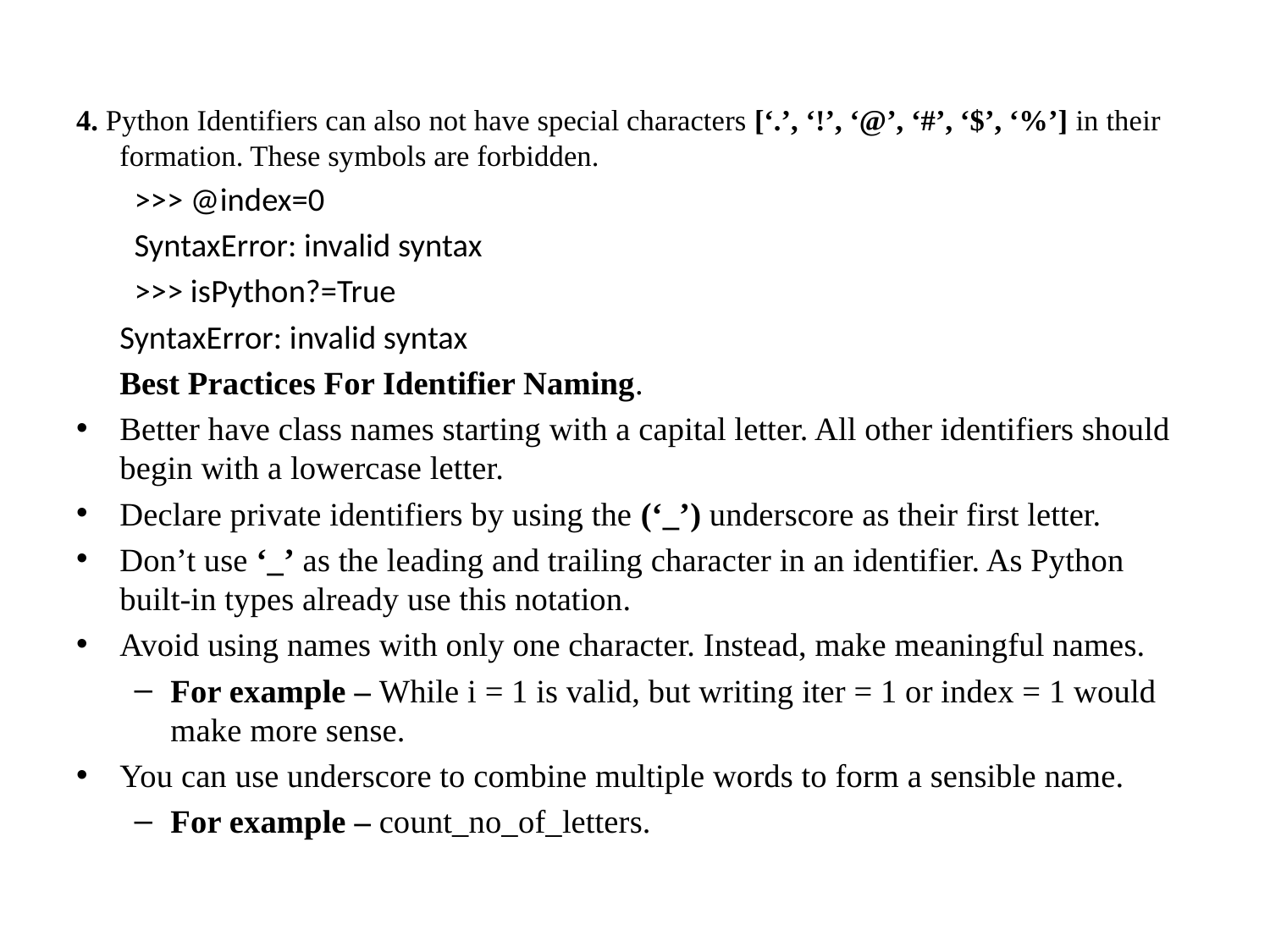

4. Python Identifiers can also not have special characters [‘.’, ‘!’, ‘@’, ‘#’, ‘$’, ‘%’] in their formation. These symbols are forbidden.
>>> @index=0
SyntaxError: invalid syntax
>>> isPython?=True
	SyntaxError: invalid syntax
	Best Practices For Identifier Naming.
Better have class names starting with a capital letter. All other identifiers should begin with a lowercase letter.
Declare private identifiers by using the (‘_’) underscore as their first letter.
Don’t use ‘_’ as the leading and trailing character in an identifier. As Python built-in types already use this notation.
Avoid using names with only one character. Instead, make meaningful names.
For example – While i = 1 is valid, but writing iter = 1 or index = 1 would make more sense.
You can use underscore to combine multiple words to form a sensible name.
For example – count_no_of_letters.